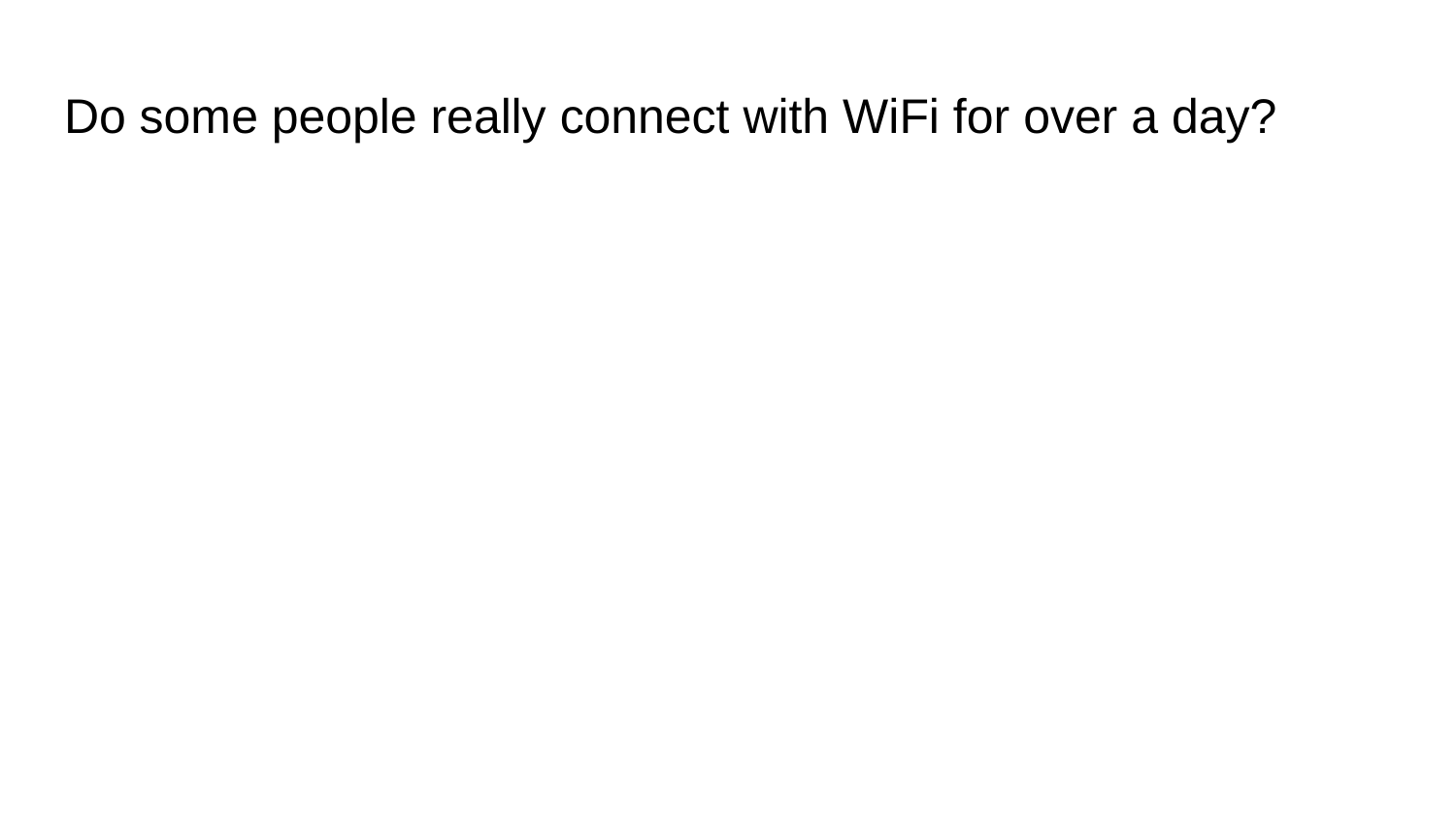

# Do some people really connect with WiFi for over a day?